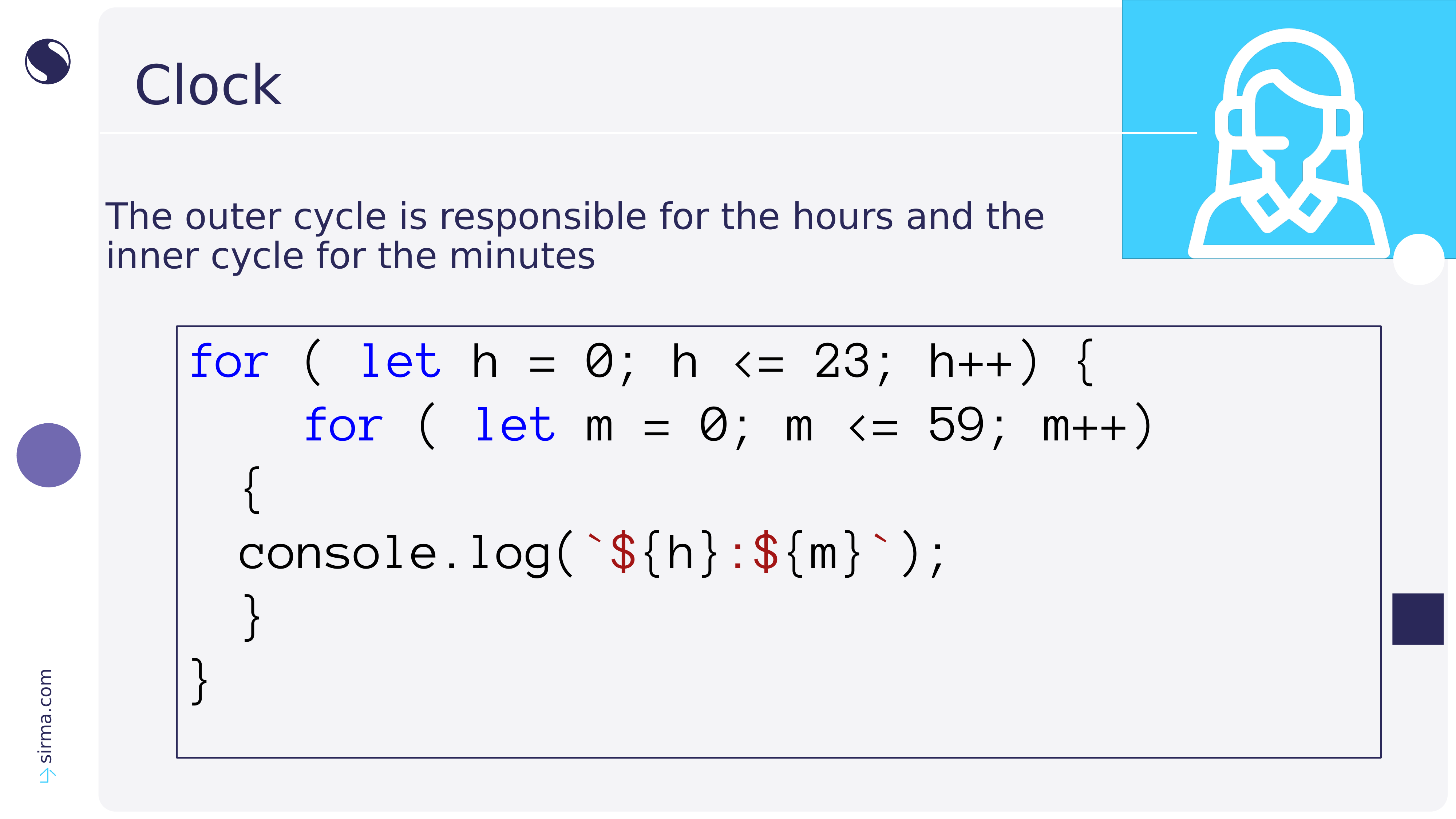

# Clock
The outer cycle is responsible for the hours and the inner cycle for the minutes

for ( let h = 0; h <= 23; h++) {
    for ( let m = 0; m <= 59; m++)
				{
						console.log(`${h}:${m}`);
				}
}